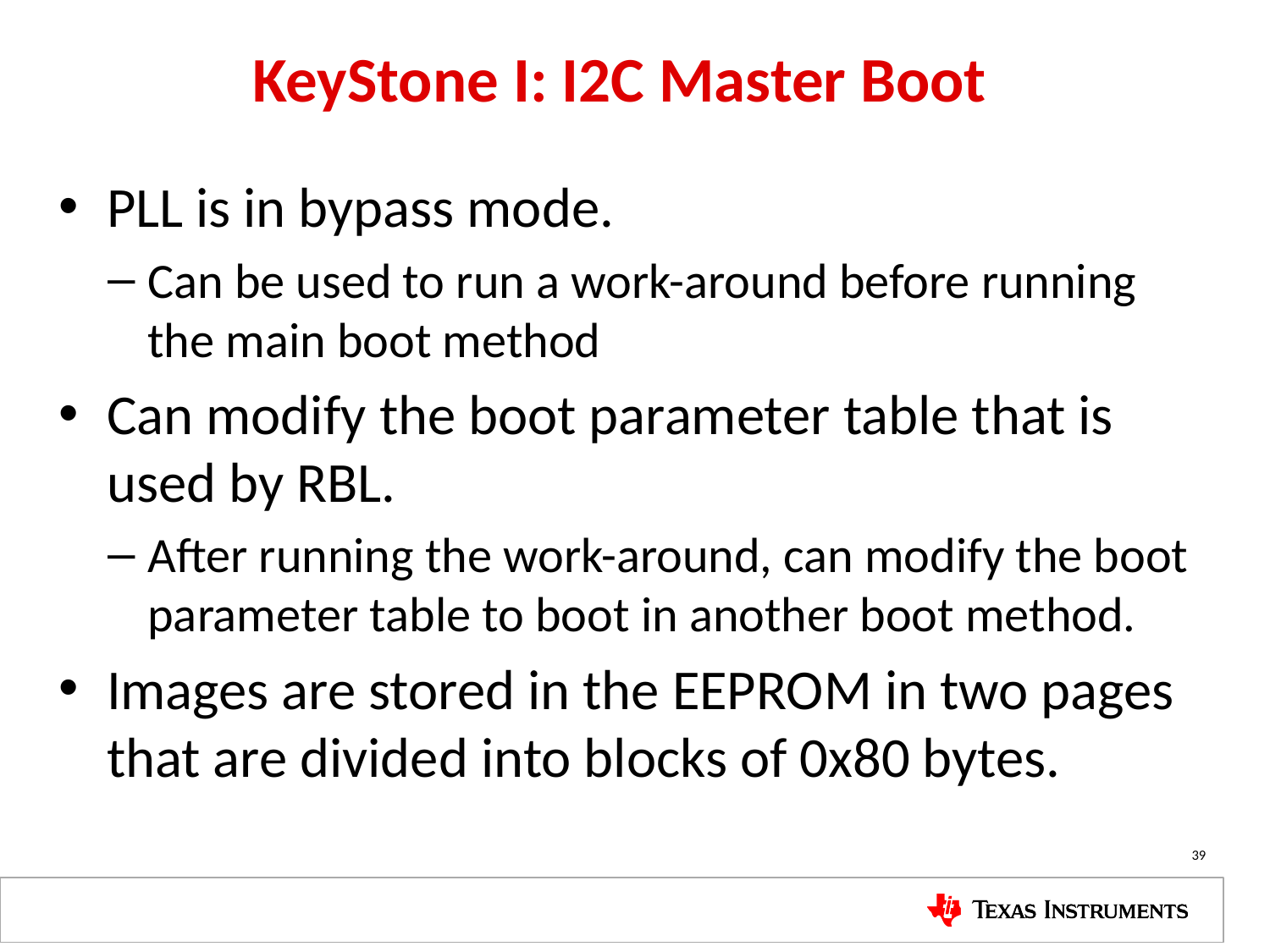

# KeyStone I: I2C Master Boot
PLL is in bypass mode.
Can be used to run a work-around before running the main boot method
Can modify the boot parameter table that is used by RBL.
After running the work-around, can modify the boot parameter table to boot in another boot method.
Images are stored in the EEPROM in two pages that are divided into blocks of 0x80 bytes.

39